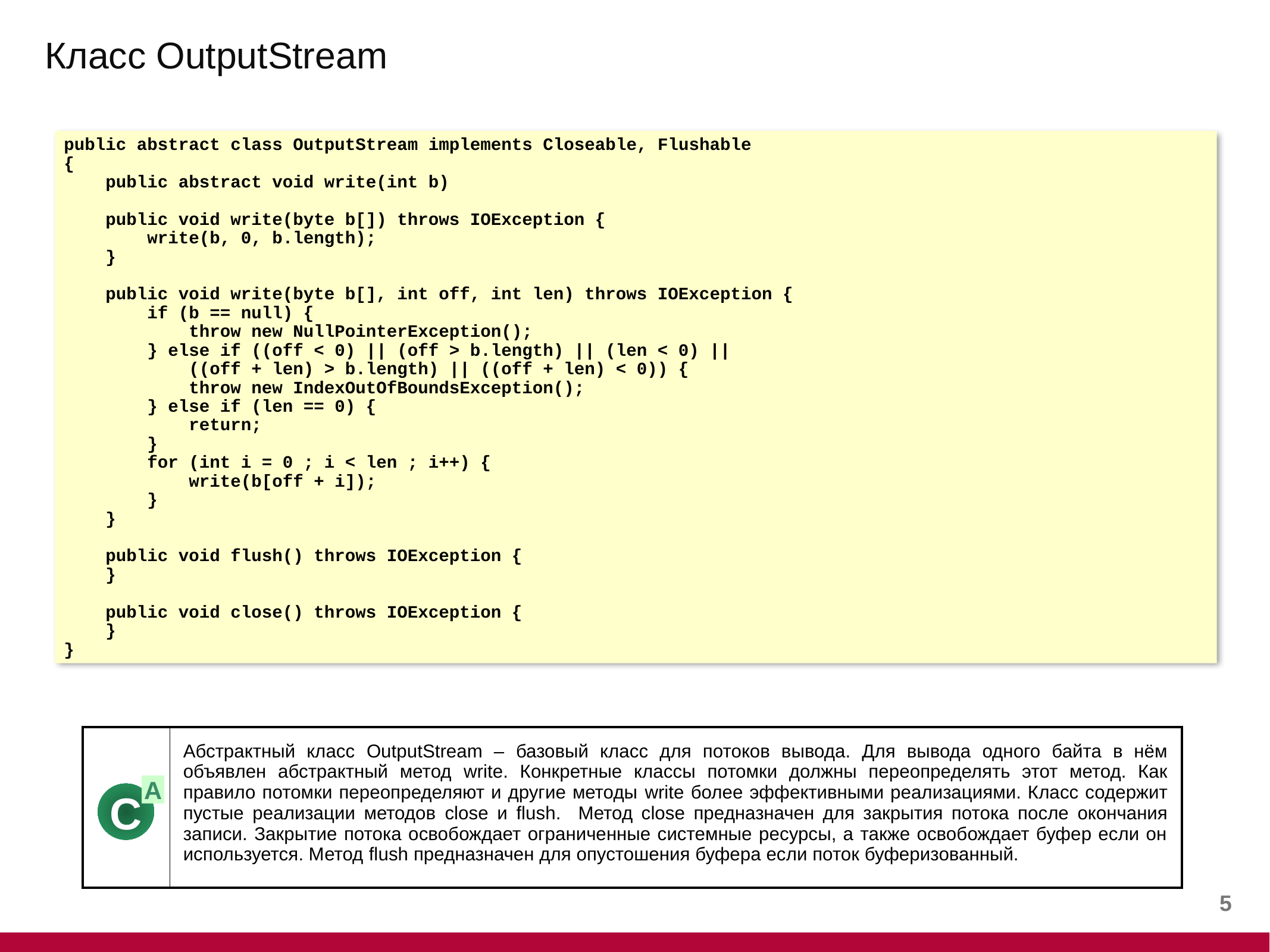

# Класс OutputStream
public abstract class OutputStream implements Closeable, Flushable
{
    public abstract void write(int b)

    public void write(byte b[]) throws IOException {
        write(b, 0, b.length);
    }

    public void write(byte b[], int off, int len) throws IOException {
        if (b == null) {
            throw new NullPointerException();
        } else if ((off < 0) || (off > b.length) || (len < 0) ||
            ((off + len) > b.length) || ((off + len) < 0)) {
            throw new IndexOutOfBoundsException();
        } else if (len == 0) {
            return;
        }
        for (int i = 0 ; i < len ; i++) {
            write(b[off + i]);
        }
    }

    public void flush() throws IOException {
    }

    public void close() throws IOException {
    }
}
|  | Абстрактный класс OutputStream – базовый класс для потоков вывода. Для вывода одного байта в нём объявлен абстрактный метод write. Конкретные классы потомки должны переопределять этот метод. Как правило потомки переопределяют и другие методы write более эффективными реализациями. Класс содержит пустые реализации методов close и flush. Метод close предназначен для закрытия потока после окончания записи. Закрытие потока освобождает ограниченные системные ресурсы, а также освобождает буфер если он используется. Метод flush предназначен для опустошения буфера если поток буферизованный. |
| --- | --- |
A
C
5